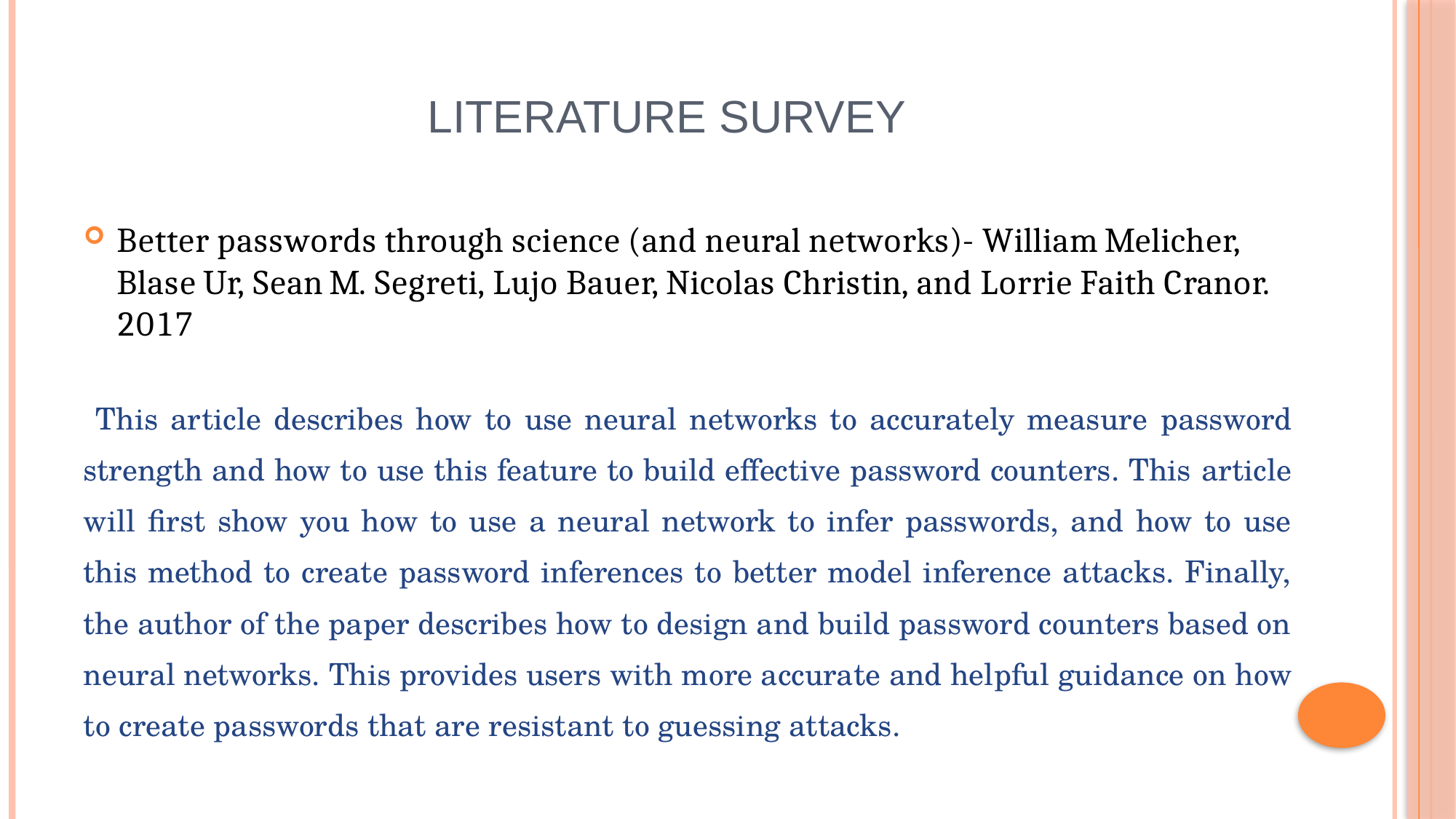

# LITERATURE SURVEY
Better passwords through science (and neural networks)- William Melicher, Blase Ur, Sean M. Segreti, Lujo Bauer, Nicolas Christin, and Lorrie Faith Cranor. 2017
 This article describes how to use neural networks to accurately measure password strength and how to use this feature to build effective password counters. This article will first show you how to use a neural network to infer passwords, and how to use this method to create password inferences to better model inference attacks. Finally, the author of the paper describes how to design and build password counters based on neural networks. This provides users with more accurate and helpful guidance on how to create passwords that are resistant to guessing attacks.